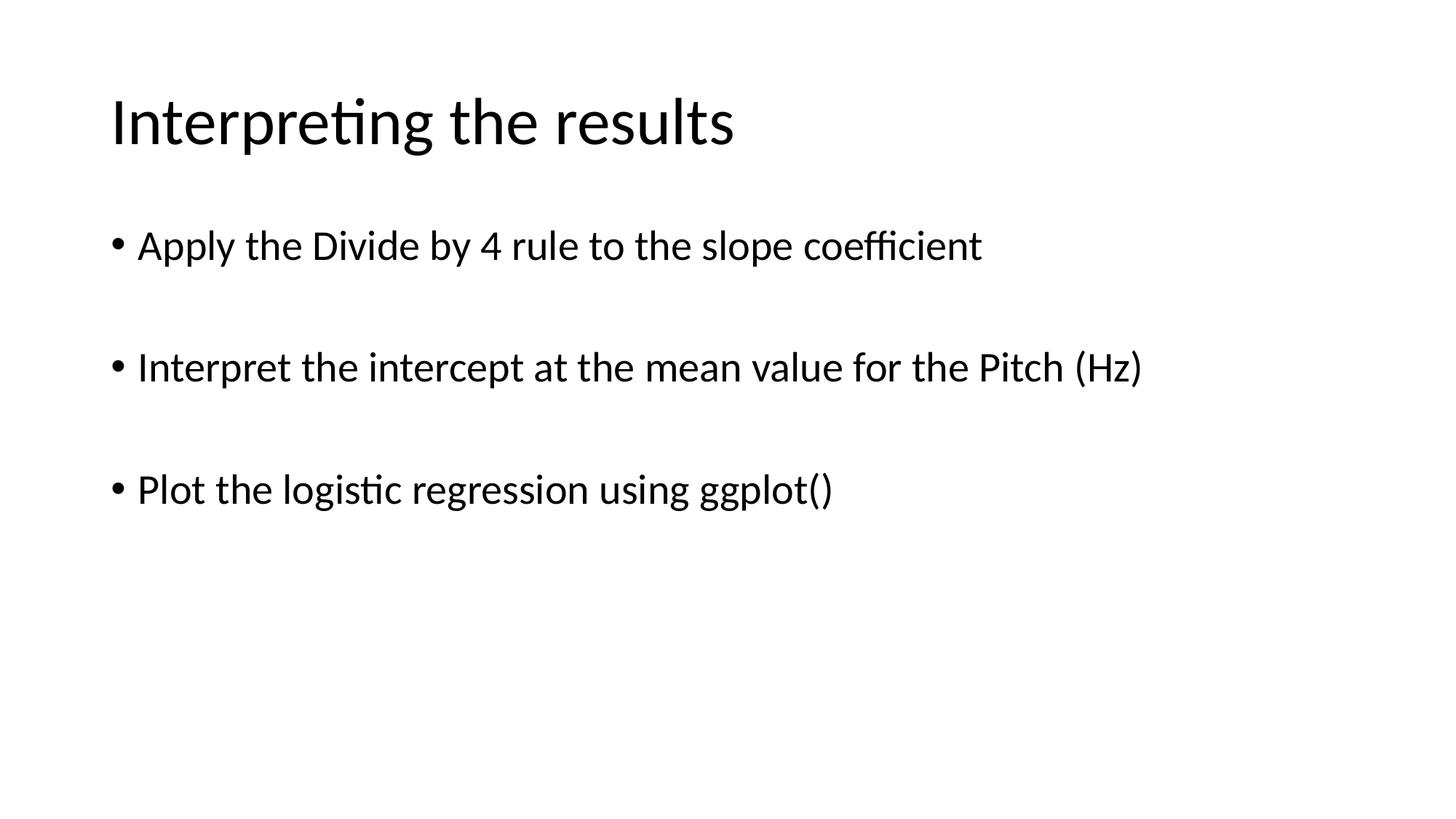

# Interpreting the results
Apply the Divide by 4 rule to the slope coefficient

Interpret the intercept at the mean value for the Pitch (Hz)

Plot the logistic regression using ggplot()